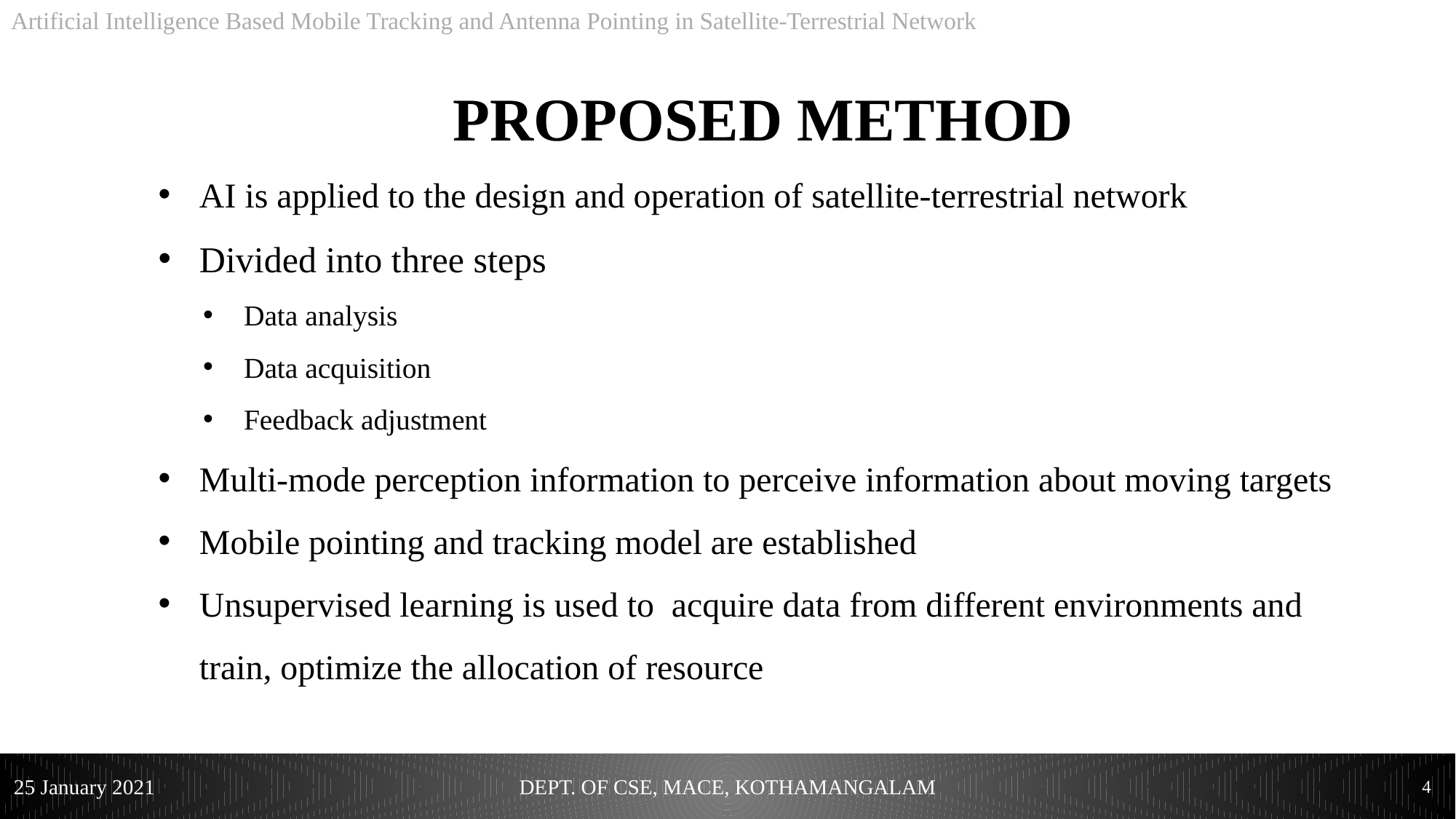

Artificial Intelligence Based Mobile Tracking and Antenna Pointing in Satellite-Terrestrial Network
# PROPOSED METHOD

AI is applied to the design and operation of satellite-terrestrial network
Divided into three steps
Data analysis
Data acquisition
Feedback adjustment
Multi-mode perception information to perceive information about moving targets
Mobile pointing and tracking model are established
Unsupervised learning is used to  acquire data from different environments and train, optimize the allocation of resource

DEPT. OF CSE, MACE, KOTHAMANGALAM
4
25 January 2021
4